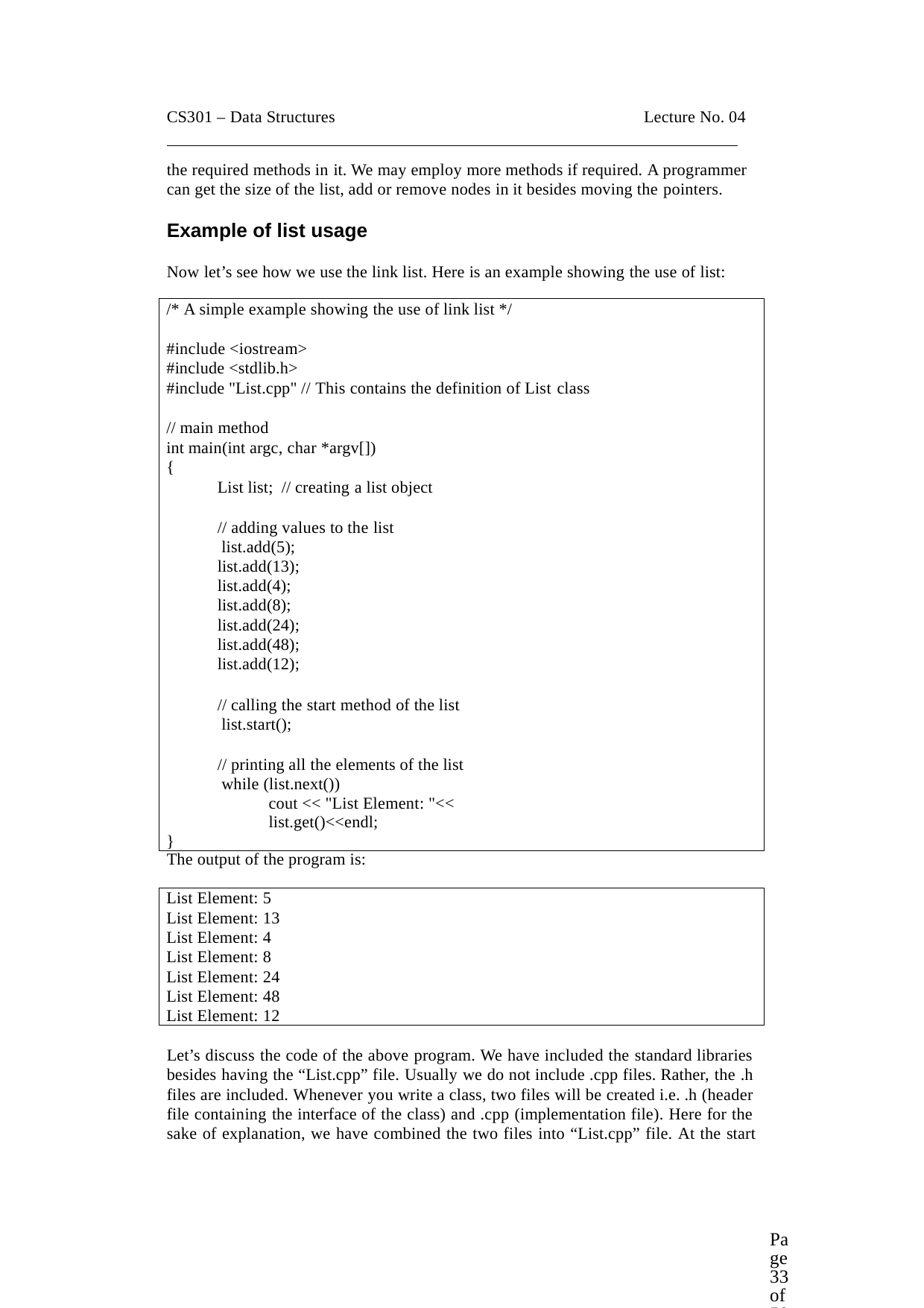

CS301 – Data Structures	Lecture No. 04

the required methods in it. We may employ more methods if required. A programmer  can get the size of the list, add or remove nodes in it besides moving the pointers.

Example of list usage

Now let’s see how we use the link list. Here is an example showing the use of list:

/* A simple example showing the use of link list */

#include <iostream>
#include <stdlib.h>
#include "List.cpp" // This contains the definition of List class

// main method
int main(int argc, char *argv[])
{
List list;  // creating a list object

// adding values to the list  list.add(5);
list.add(13);
list.add(4);
list.add(8);
list.add(24);
list.add(48);
list.add(12);

// calling the start method of the list  list.start();

// printing all the elements of the list  while (list.next())
cout << "List Element: "<< list.get()<<endl;
}
The output of the program is:
List Element: 5
List Element: 13
List Element: 4
List Element: 8
List Element: 24
List Element: 48
List Element: 12
Let’s discuss the code of the above program. We have included the standard libraries  besides having the “List.cpp” file. Usually we do not include .cpp files. Rather, the .h  files are included. Whenever you write a class, two files will be created i.e. .h (header  file containing the interface of the class) and .cpp (implementation file). Here for the  sake of explanation, we have combined the two files into “List.cpp” file. At the start
Page 33 of 505